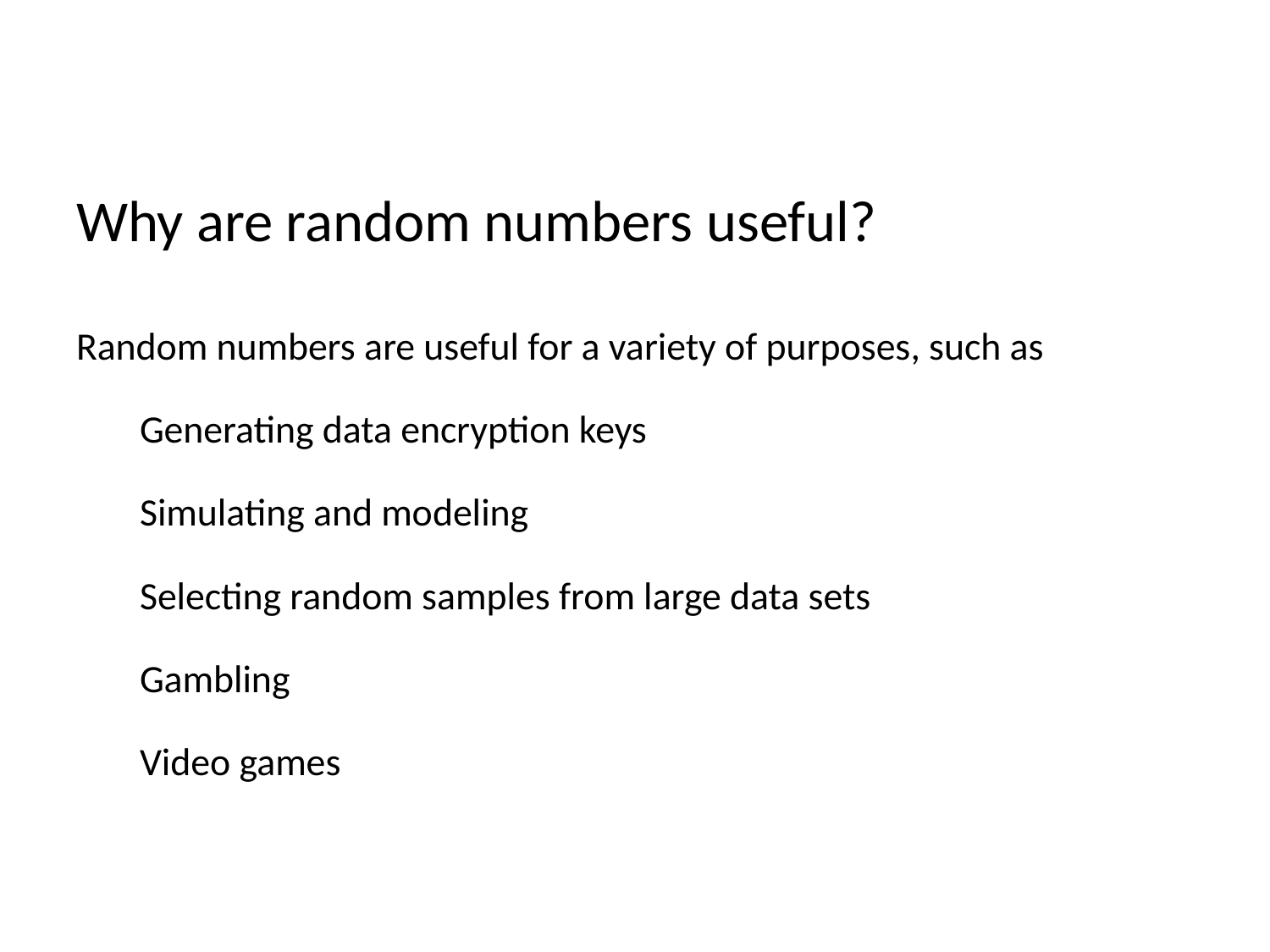

# Why are random numbers useful?
Random numbers are useful for a variety of purposes, such as
Generating data encryption keys
Simulating and modeling
Selecting random samples from large data sets
Gambling
Video games